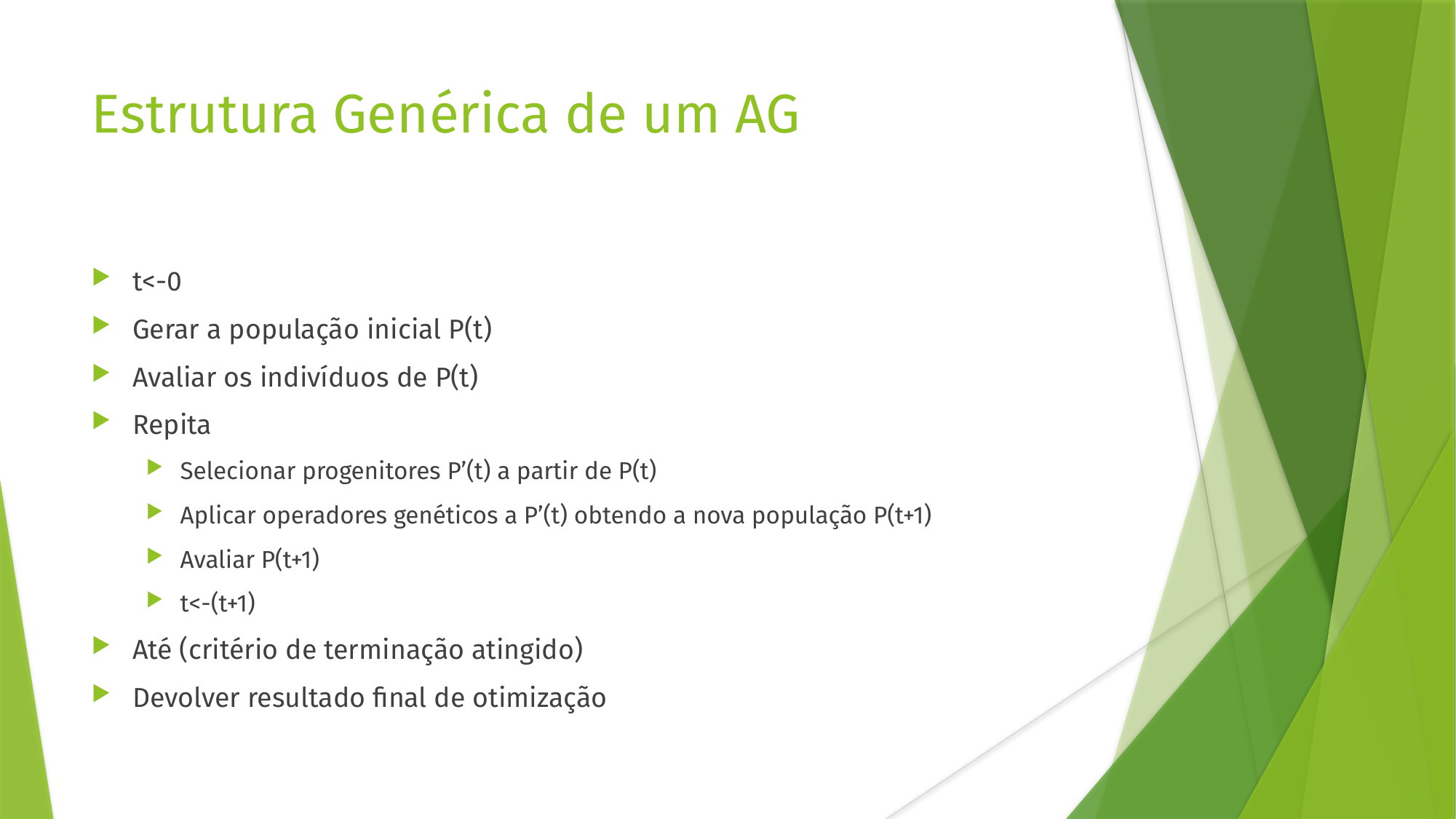

Estrutura Genérica de um AG
t<-0
Gerar a população inicial P(t)
Avaliar os indivíduos de P(t)
Repita
Selecionar progenitores P’(t) a partir de P(t)
Aplicar operadores genéticos a P’(t) obtendo a nova população P(t+1)
Avaliar P(t+1)
t<-(t+1)
Até (critério de terminação atingido)
Devolver resultado final de otimização